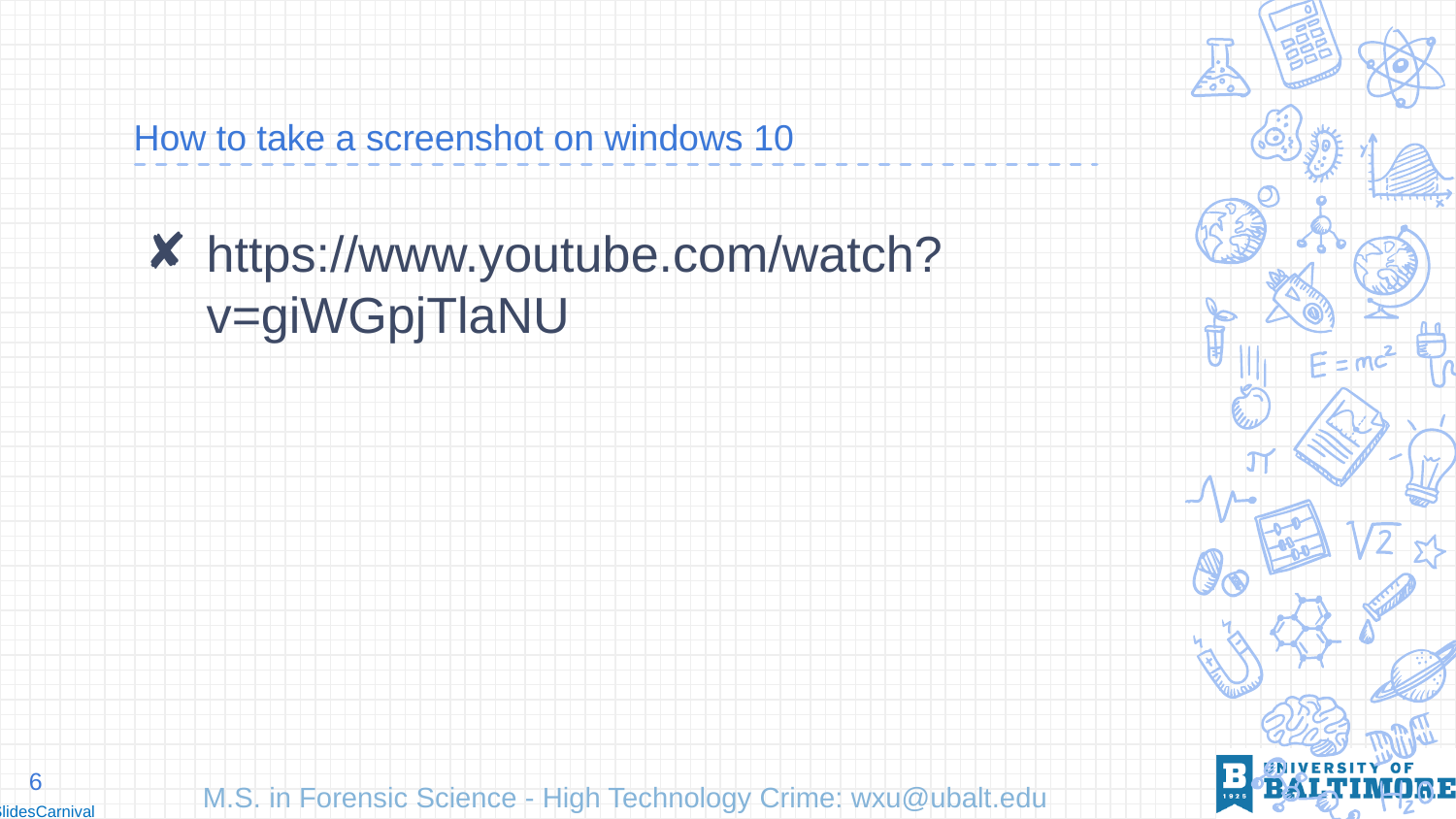

# How to take a screenshot on windows 10
https://www.youtube.com/watch?v=giWGpjTlaNU
6